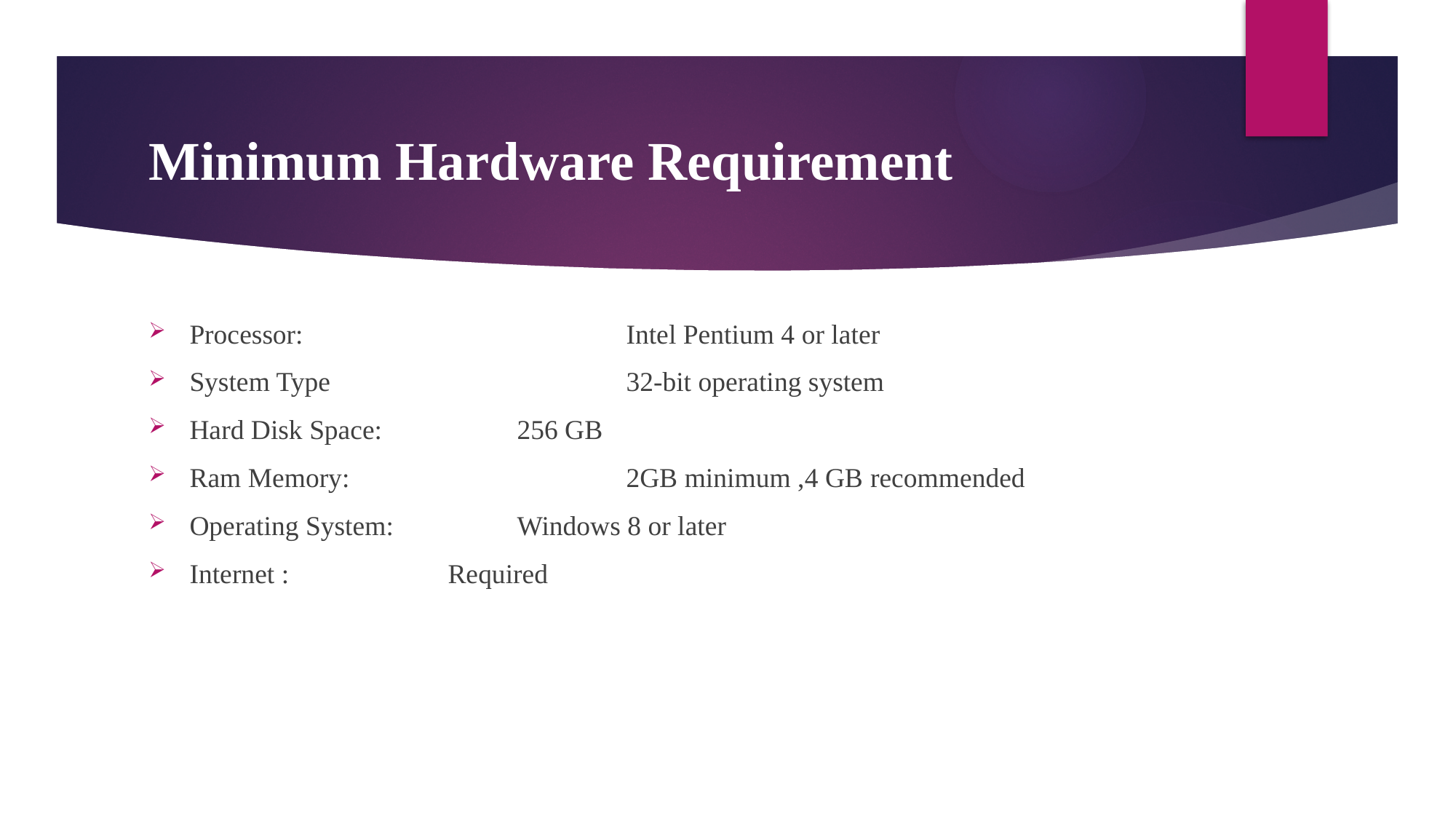

# Minimum Hardware Requirement
Processor:			Intel Pentium 4 or later
System Type			32-bit operating system
Hard Disk Space:		256 GB
Ram Memory:			2GB minimum ,4 GB recommended
Operating System:		Windows 8 or later
Internet :                       Required